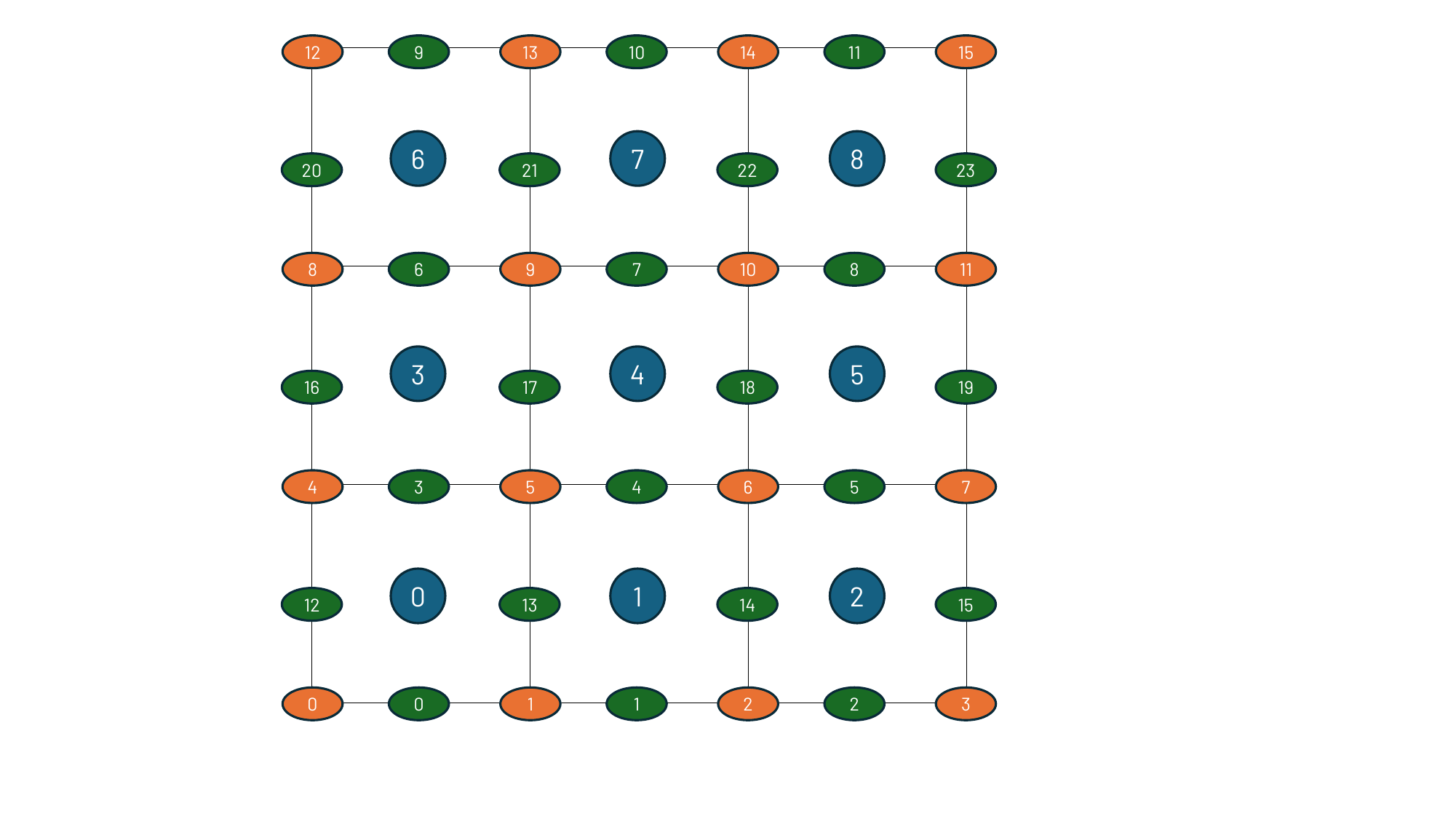

12
9
13
10
14
11
15
|  |  |  |
| --- | --- | --- |
|  |  |  |
|  |  |  |
6
7
8
20
21
22
23
8
6
9
7
10
8
11
3
4
5
16
17
18
19
4
3
5
4
6
5
7
0
1
2
12
13
14
15
0
0
1
1
2
2
3